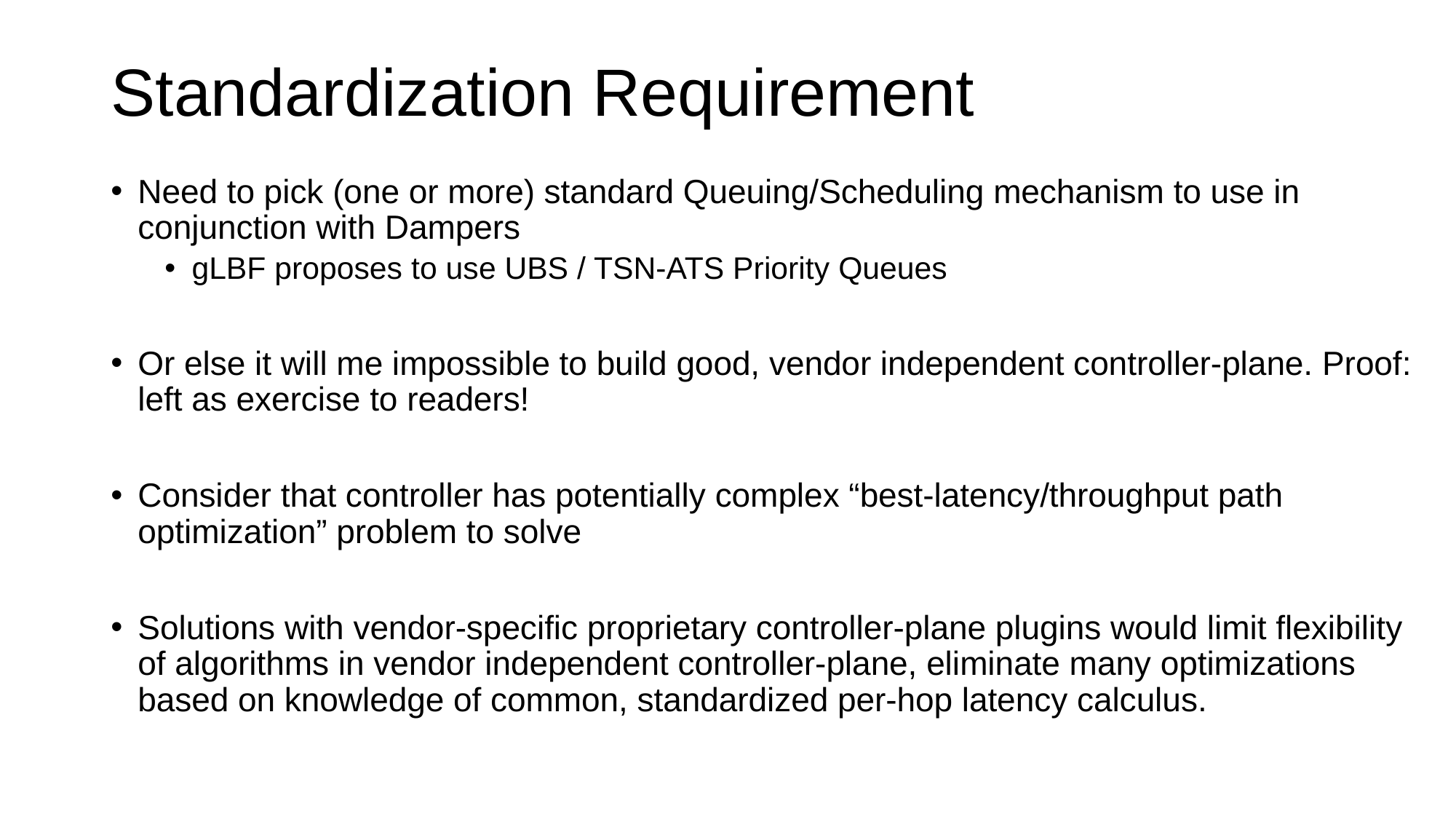

# Standardization Requirement
Need to pick (one or more) standard Queuing/Scheduling mechanism to use in conjunction with Dampers
gLBF proposes to use UBS / TSN-ATS Priority Queues

Or else it will me impossible to build good, vendor independent controller-plane. Proof: left as exercise to readers!

Consider that controller has potentially complex “best-latency/throughput path optimization” problem to solve

Solutions with vendor-specific proprietary controller-plane plugins would limit flexibility of algorithms in vendor independent controller-plane, eliminate many optimizations based on knowledge of common, standardized per-hop latency calculus.